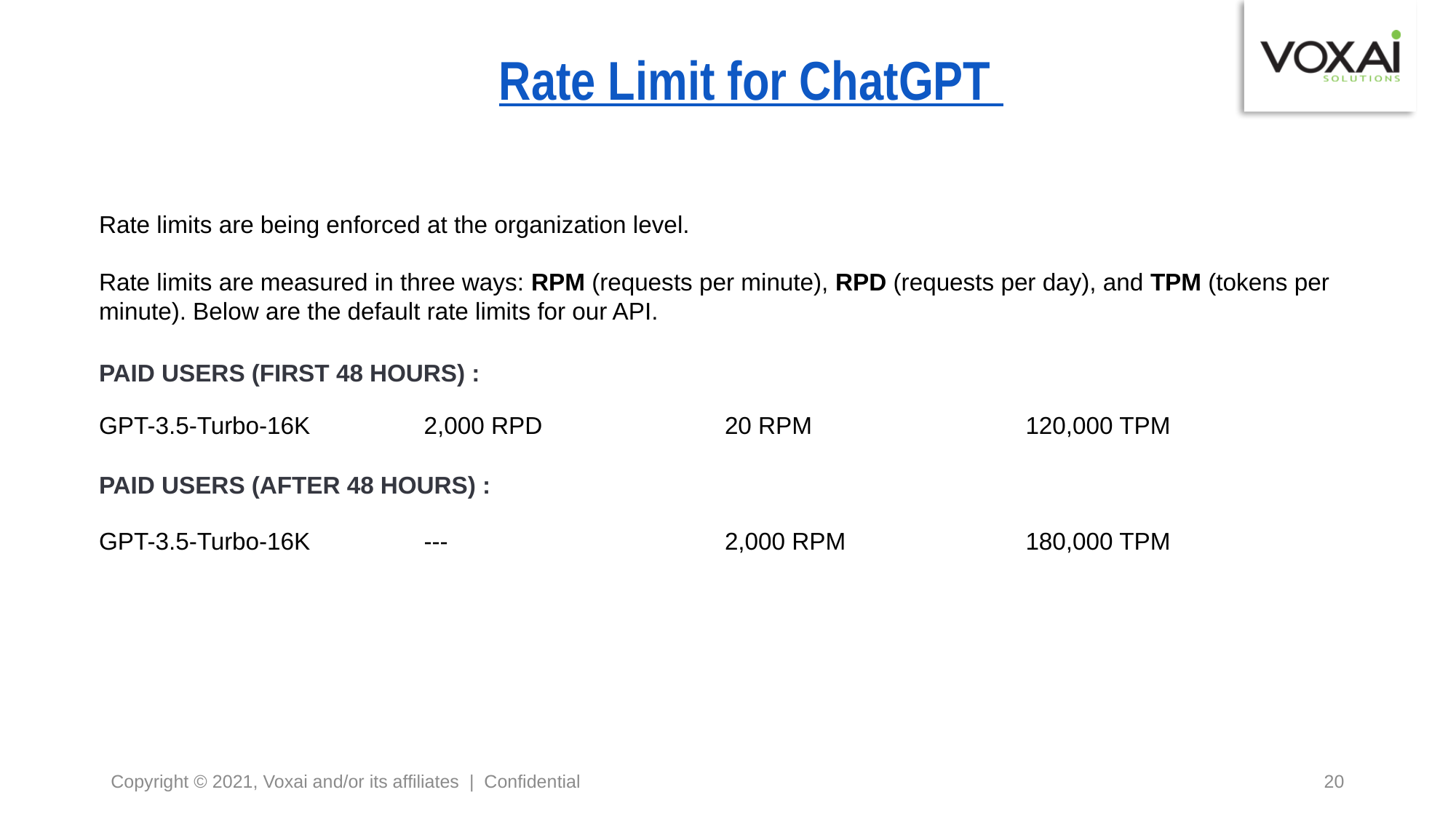

# Rate Limit for ChatGPT
Rate limits are being enforced at the organization level.

Rate limits are measured in three ways: RPM (requests per minute), RPD (requests per day), and TPM (tokens per minute). Below are the default rate limits for our API.

PAID USERS (FIRST 48 HOURS) :
| GPT-3.5-Turbo-16K | 2,000 RPD | 20 RPM | 120,000 TPM |
| --- | --- | --- | --- |
PAID USERS (AFTER 48 HOURS) :
| GPT-3.5-Turbo-16K | --- | 2,000 RPM | 180,000 TPM |
| --- | --- | --- | --- |
Copyright © 2021, Voxai and/or its affiliates  |  Confidential
20